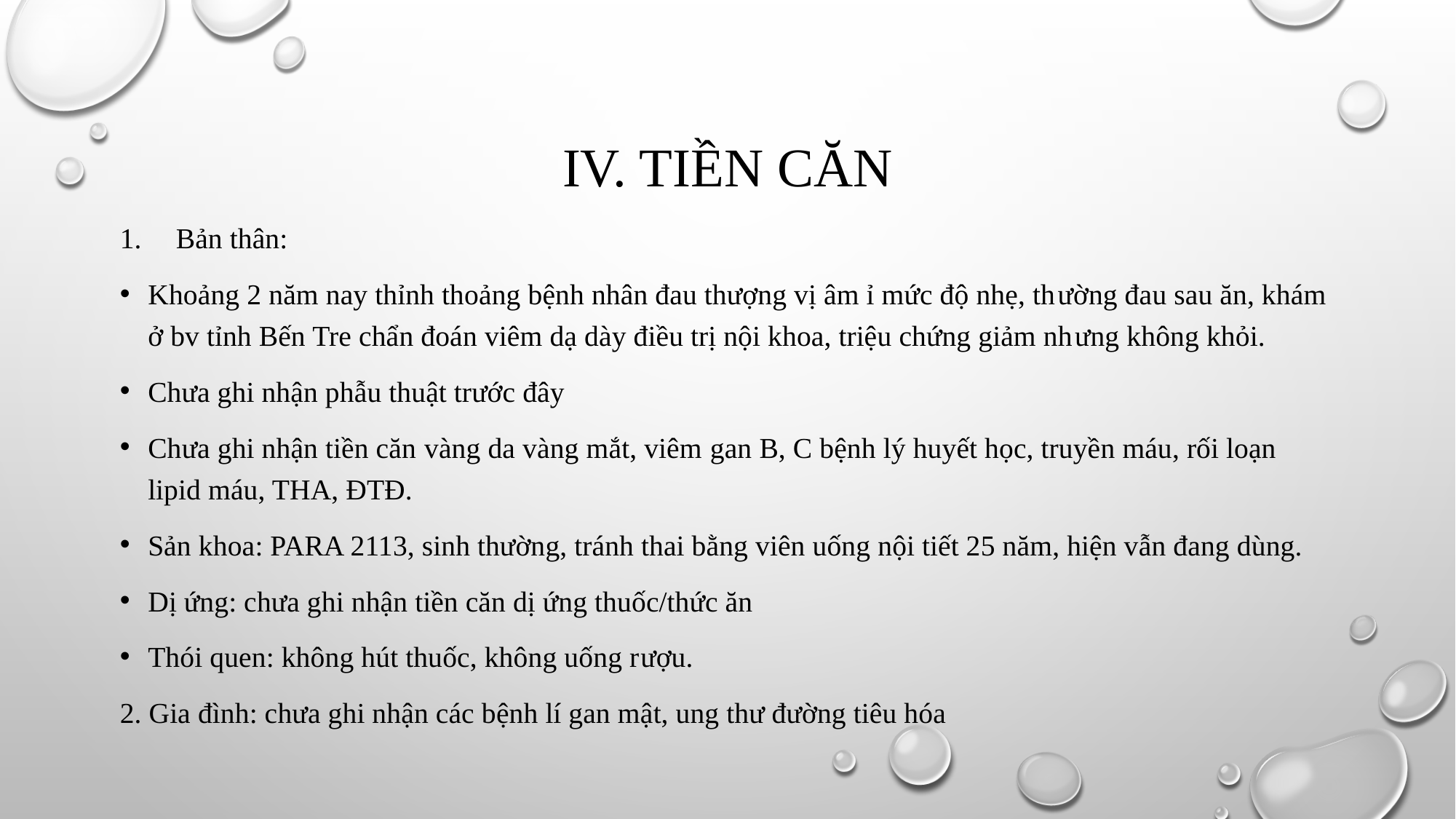

# IV. Tiền căn
Bản thân:
Khoảng 2 năm nay thỉnh thoảng bệnh nhân đau thượng vị âm ỉ mức độ nhẹ, thường đau sau ăn, khám ở bv tỉnh Bến Tre chẩn đoán viêm dạ dày điều trị nội khoa, triệu chứng giảm nhưng không khỏi.
Chưa ghi nhận phẫu thuật trước đây
Chưa ghi nhận tiền căn vàng da vàng mắt, viêm gan B, C bệnh lý huyết học, truyền máu, rối loạn lipid máu, THA, ĐTĐ.
Sản khoa: PARA 2113, sinh thường, tránh thai bằng viên uống nội tiết 25 năm, hiện vẫn đang dùng.
Dị ứng: chưa ghi nhận tiền căn dị ứng thuốc/thức ăn
Thói quen: không hút thuốc, không uống rượu.
2. Gia đình: chưa ghi nhận các bệnh lí gan mật, ung thư đường tiêu hóa